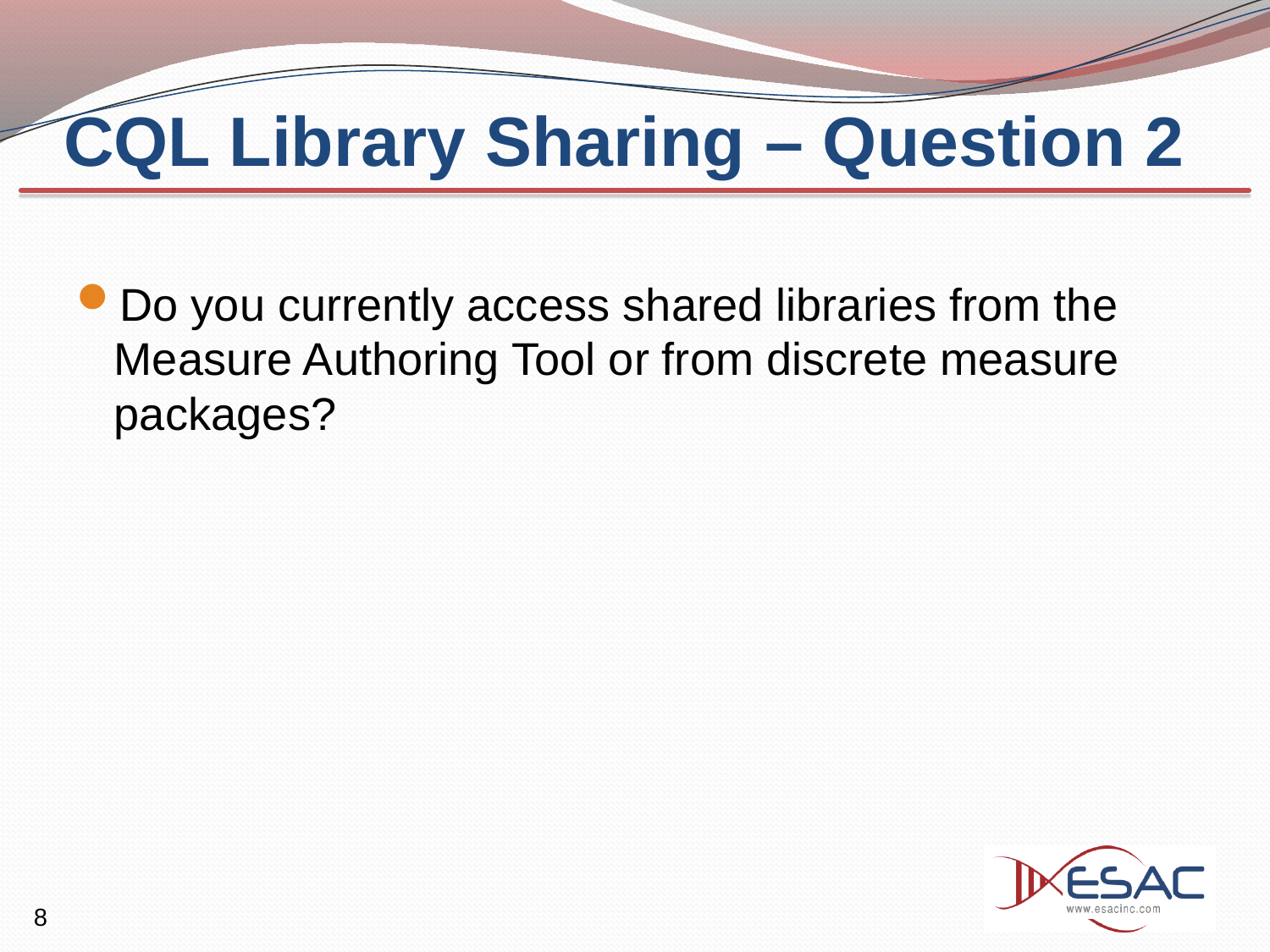

# CQL Library Sharing – Question 2
Do you currently access shared libraries from the Measure Authoring Tool or from discrete measure packages?
8